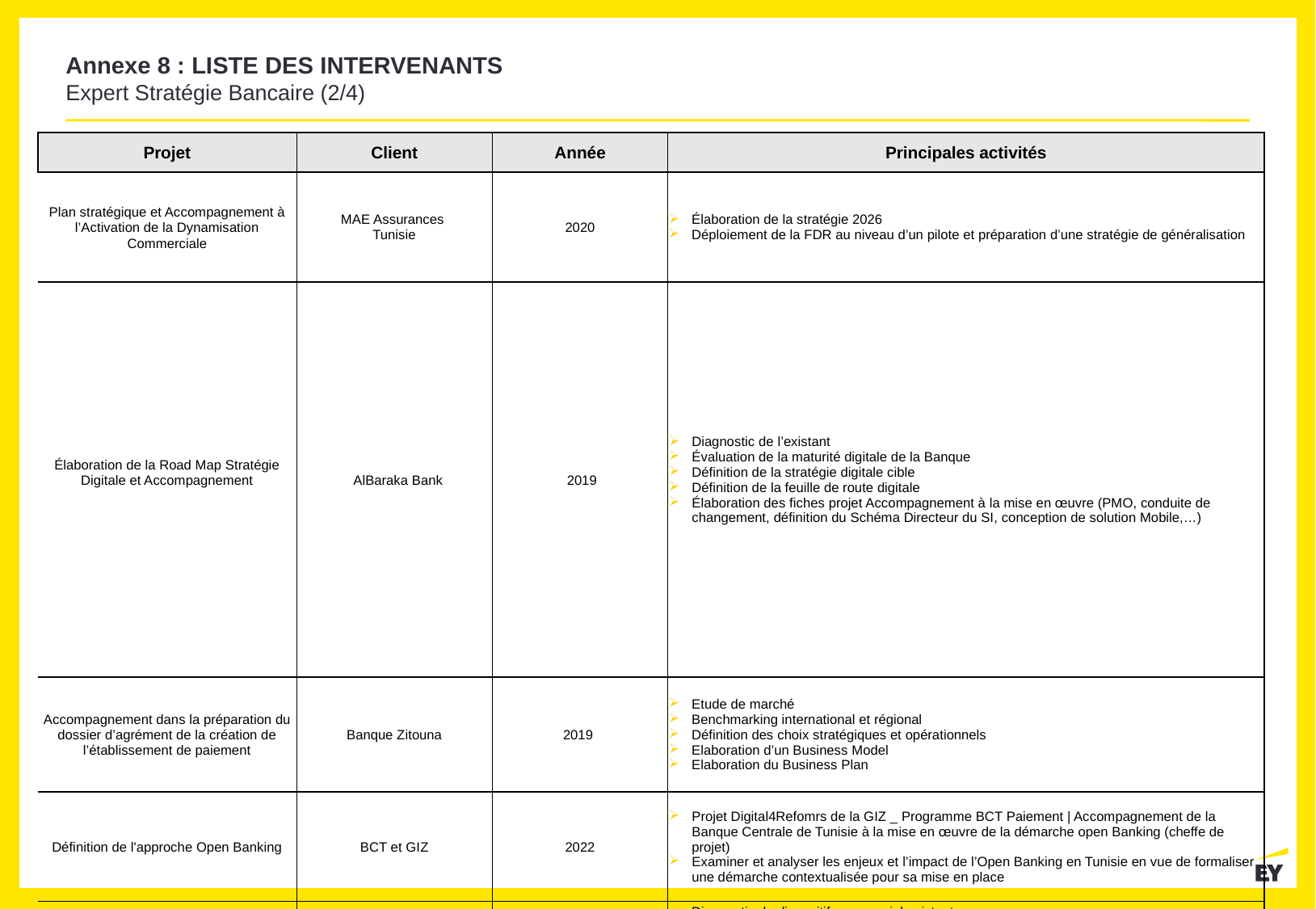

Annexe 8 : LISTE DES INTERVENANTS
Expert Stratégie Bancaire (2/4)
| Projet | Client | Année | Principales activités |
| --- | --- | --- | --- |
| Plan stratégique et Accompagnement à l’Activation de la Dynamisation Commerciale | MAE Assurances Tunisie | 2020 | Élaboration de la stratégie 2026 Déploiement de la FDR au niveau d’un pilote et préparation d’une stratégie de généralisation |
| Élaboration de la Road Map Stratégie Digitale et Accompagnement | AlBaraka Bank | 2019 | Diagnostic de l’existant Évaluation de la maturité digitale de la Banque Définition de la stratégie digitale cible Définition de la feuille de route digitale Élaboration des fiches projet Accompagnement à la mise en œuvre (PMO, conduite de changement, définition du Schéma Directeur du SI, conception de solution Mobile,…) |
| Accompagnement dans la préparation du dossier d’agrément de la création de l’établissement de paiement | Banque Zitouna | 2019 | Etude de marché Benchmarking international et régional Définition des choix stratégiques et opérationnels Elaboration d’un Business Model Elaboration du Business Plan |
| Définition de l'approche Open Banking | BCT et GIZ | 2022 | Projet Digital4Refomrs de la GIZ \_ Programme BCT Paiement | Accompagnement de la Banque Centrale de Tunisie à la mise en œuvre de la démarche open Banking (cheffe de projet) Examiner et analyser les enjeux et l’impact de l’Open Banking en Tunisie en vue de formaliser une démarche contextualisée pour sa mise en place |
| Dynamisation du réseau, pilotage des ventes et animation commerciale | Banque de l'habitat (BH) | 2019 | Diagnostic du dispositif commercial existant élaboration de la politique de dynamisation Définition des procédures, mécanisme et outils de pilotage des ventes et animation commerciale Formation de l’équipe commerciale Évaluation des Agences pilotes PMO et Conduite du Changement |
| Etude Ecosystème Digital Secteur Financier | IFC | 2022 | Identification des nouvelles opportunités d’innovation dans les SFD pour combler le déficit de financement des PME /TPE en Algérie grâce à des nouveaux types d’engagement et de modèles de partenariat entre les institutions financières traditionnelles et les acteurs émergents |